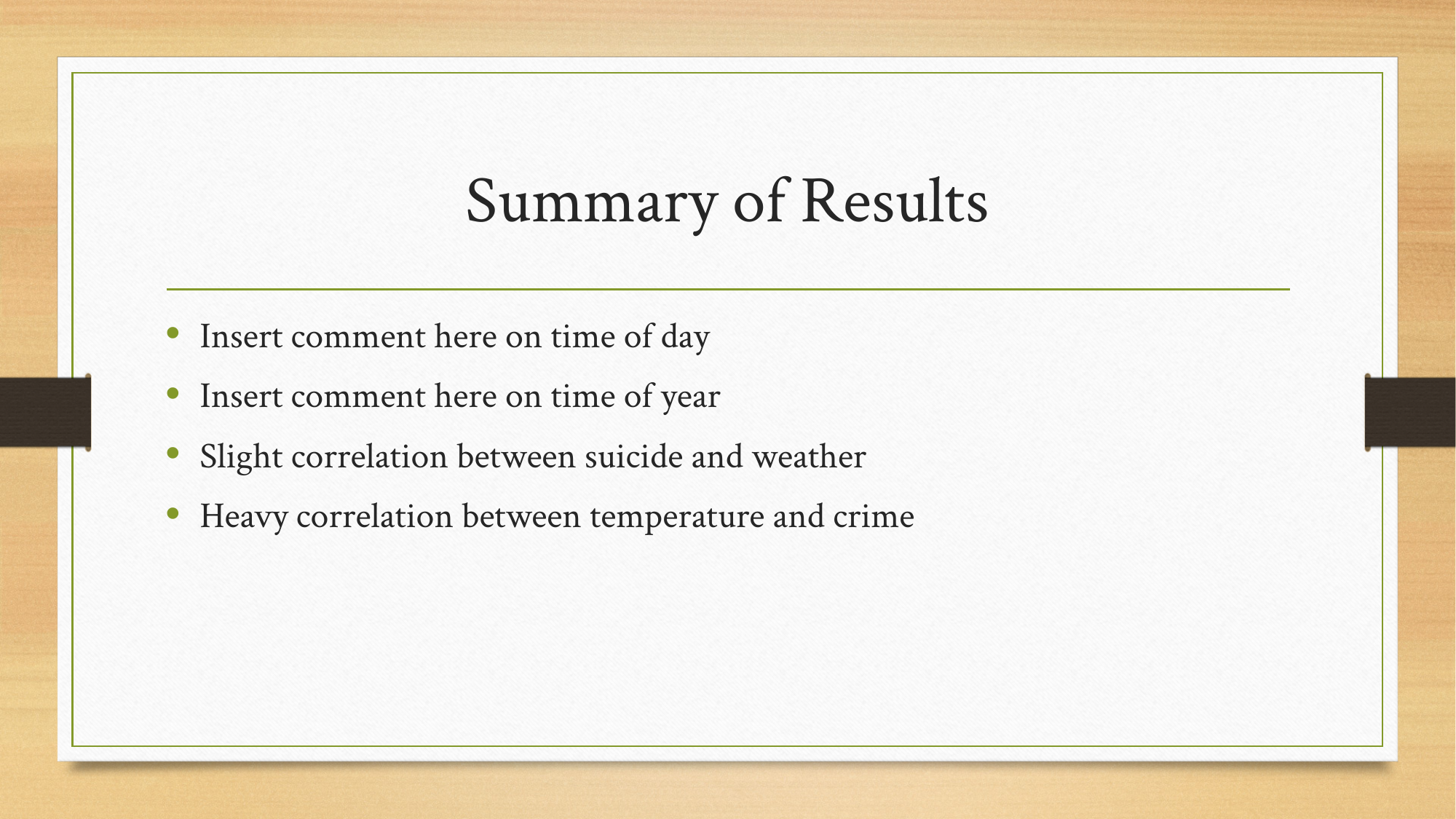

# Summary of Results
Insert comment here on time of day
Insert comment here on time of year
Slight correlation between suicide and weather
Heavy correlation between temperature and crime